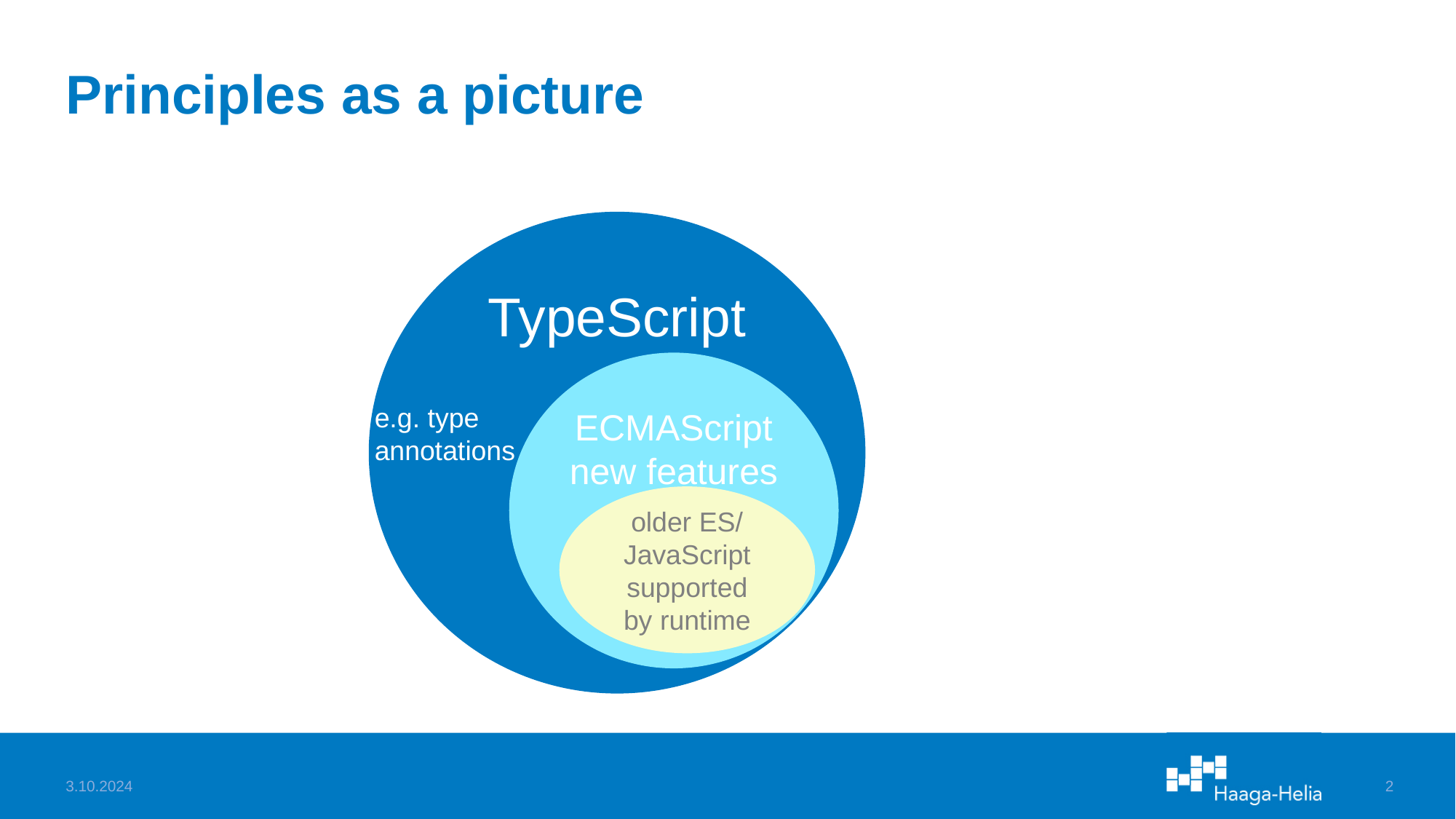

# Principles as a picture
TypeScript

ECMAScript new features
e.g. type
annotations
older ES/ JavaScript
supported
by runtime
3.10.2024

2